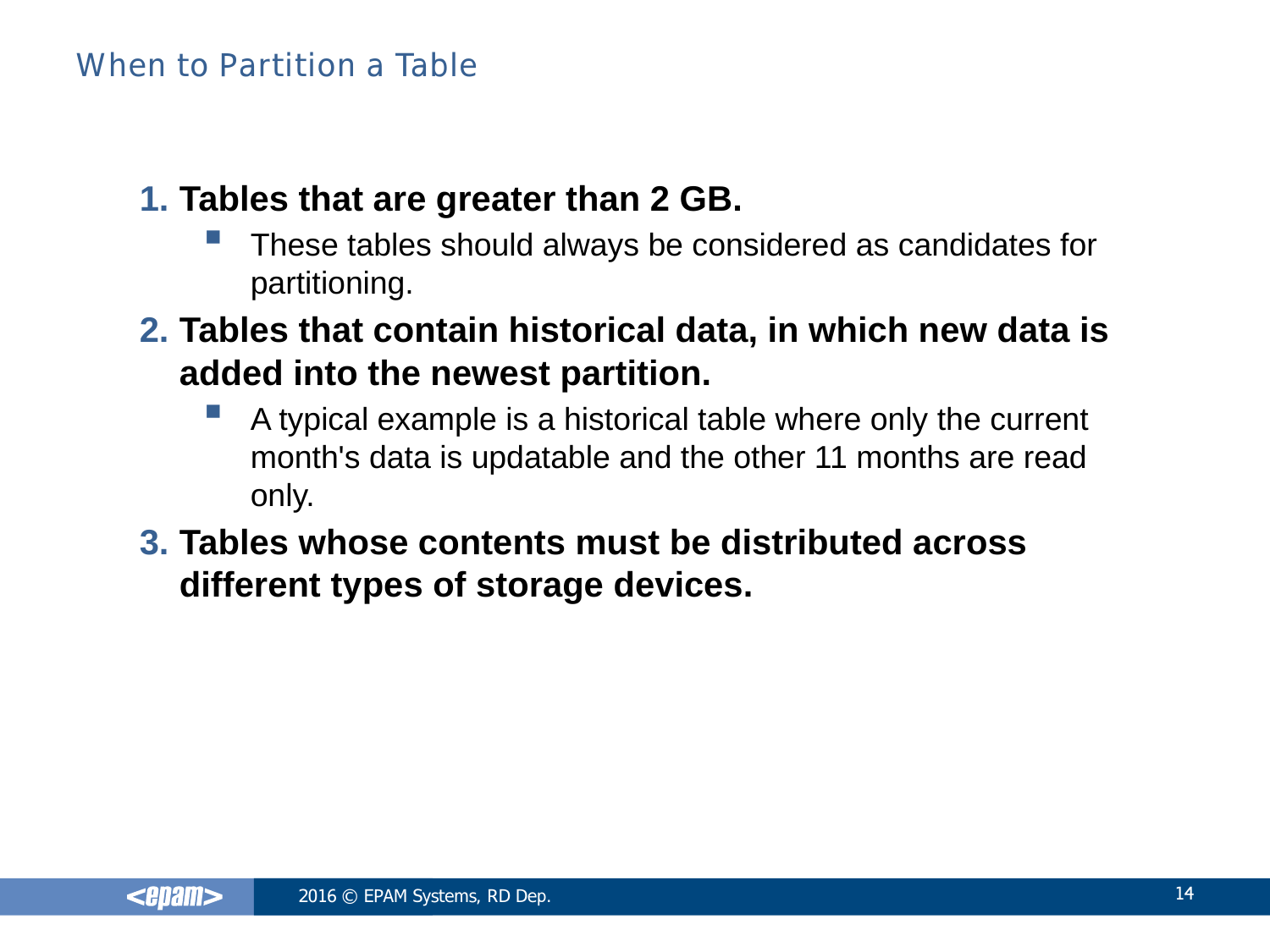

# When to Partition a Table
Tables that are greater than 2 GB.
These tables should always be considered as candidates for partitioning.
Tables that contain historical data, in which new data is added into the newest partition.
A typical example is a historical table where only the current month's data is updatable and the other 11 months are read only.
Tables whose contents must be distributed across different types of storage devices.
14
2016 © EPAM Systems, RD Dep.